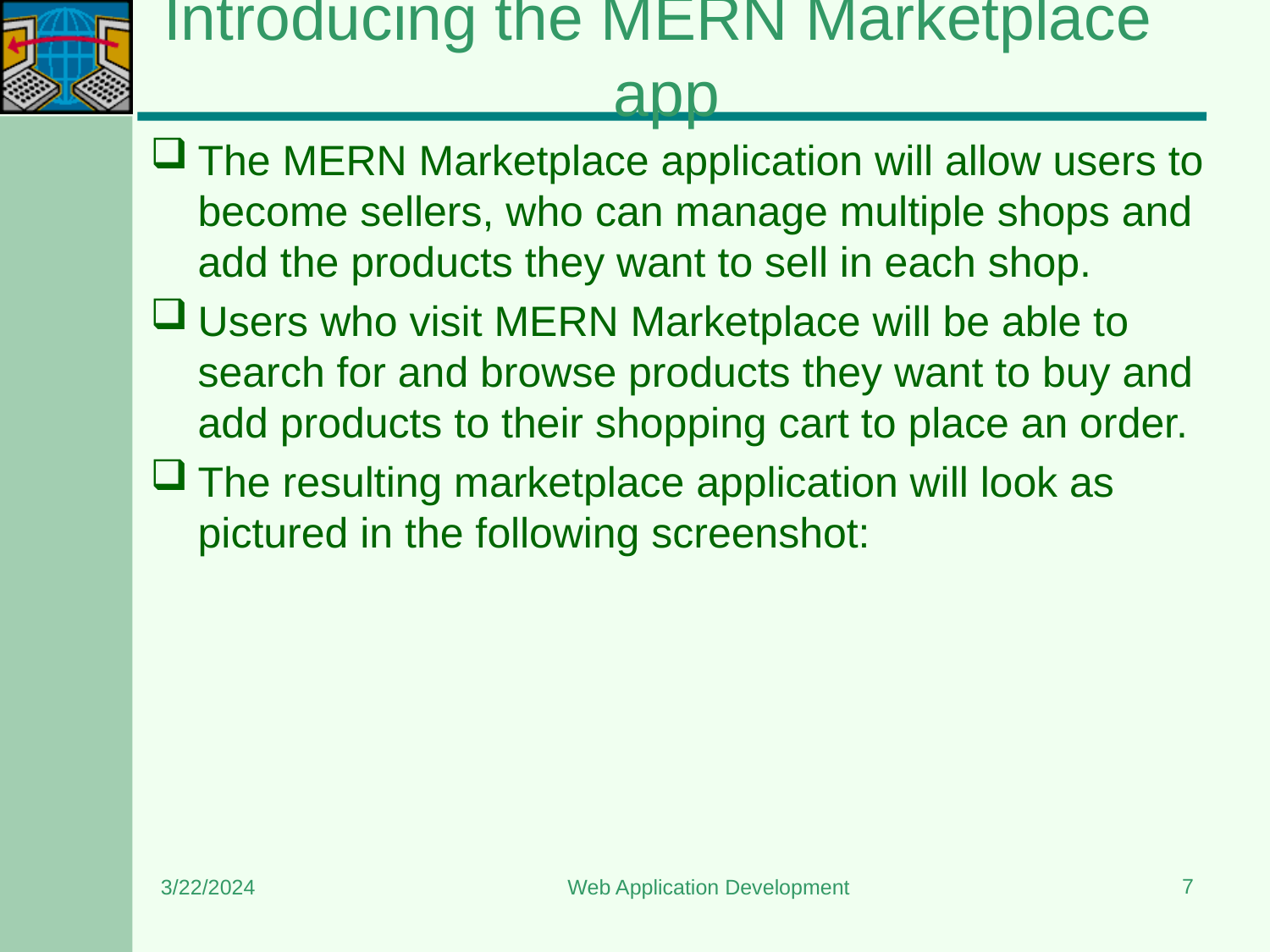

# Introducing the MERN Marketplace app
The MERN Marketplace application will allow users to become sellers, who can manage multiple shops and add the products they want to sell in each shop.
Users who visit MERN Marketplace will be able to search for and browse products they want to buy and add products to their shopping cart to place an order.
The resulting marketplace application will look as pictured in the following screenshot:
7
3/22/2024
Web Application Development